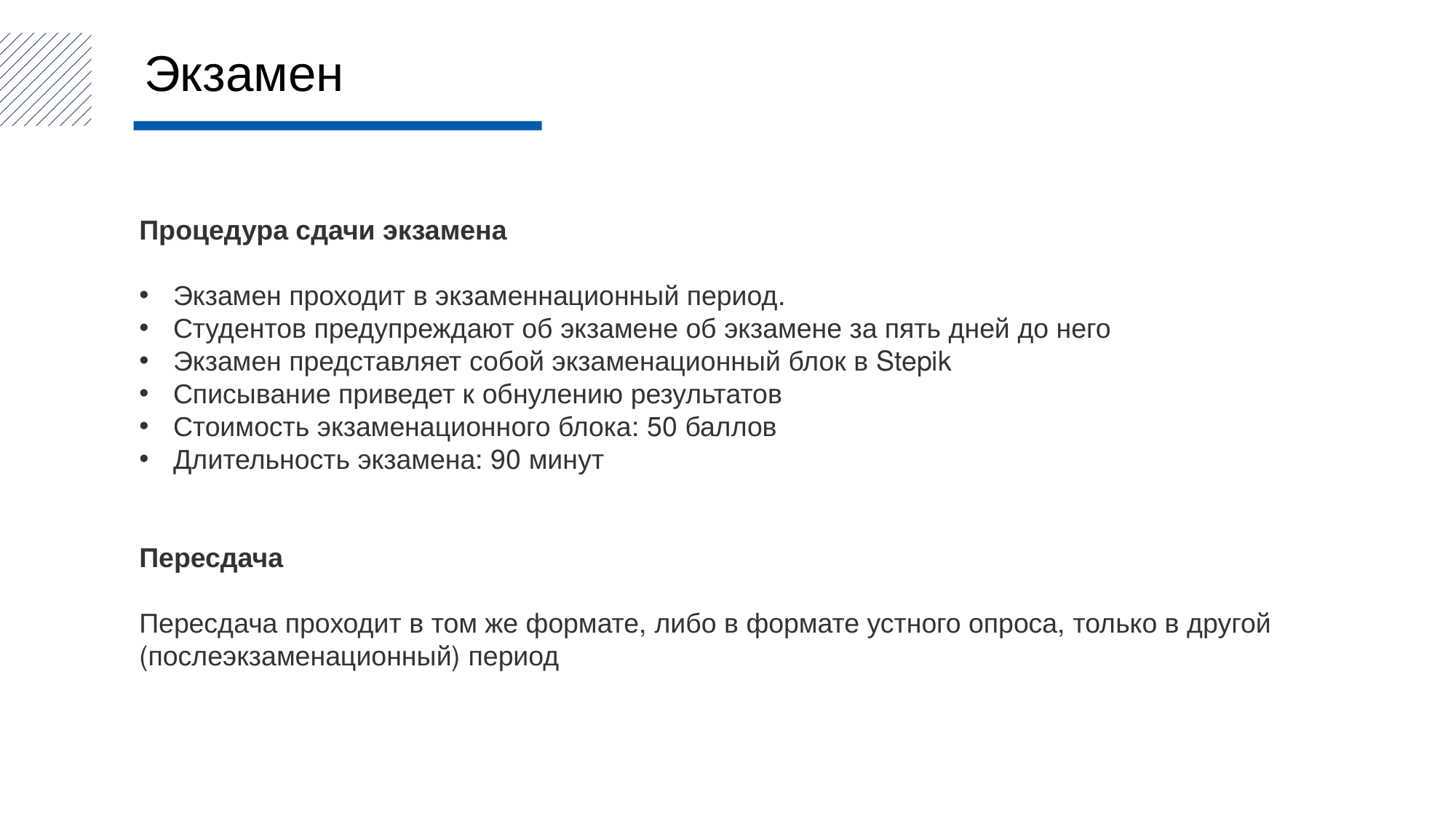

Экзамен
Процедура сдачи экзамена

Экзамен проходит в экзаменнационный период.
Студентов предупреждают об экзамене об экзамене за пять дней до него
Экзамен представляет собой экзаменационный блок в Stepik
Списывание приведет к обнулению результатов
Стоимость экзаменационного блока: 50 баллов
Длительность экзамена: 90 минут
Пересдача

Пересдача проходит в том же формате, либо в формате устного опроса, только в другой (послеэкзаменационный) период